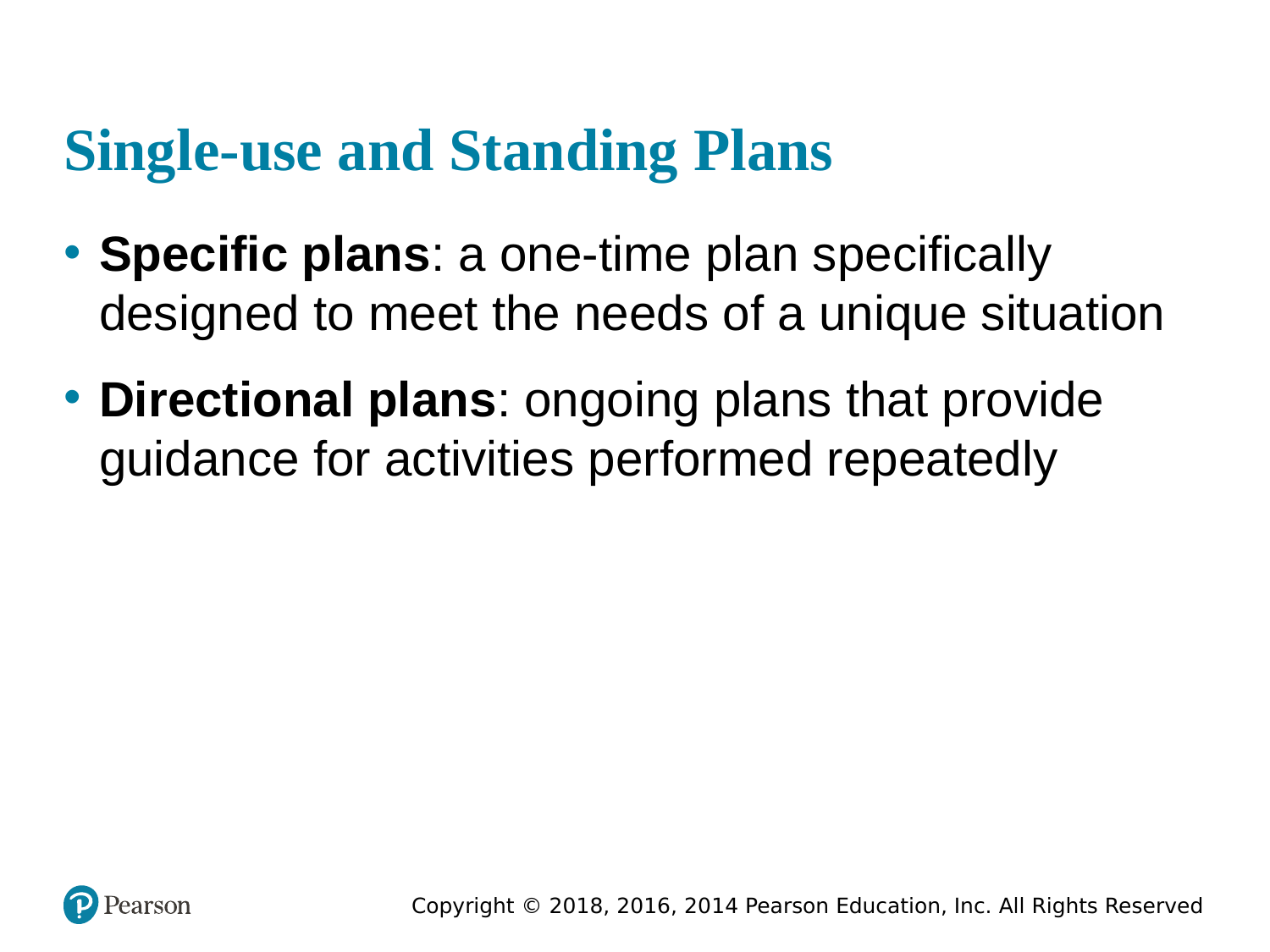

# Single-use and Standing Plans
Specific plans: a one-time plan specifically designed to meet the needs of a unique situation
Directional plans: ongoing plans that provide guidance for activities performed repeatedly